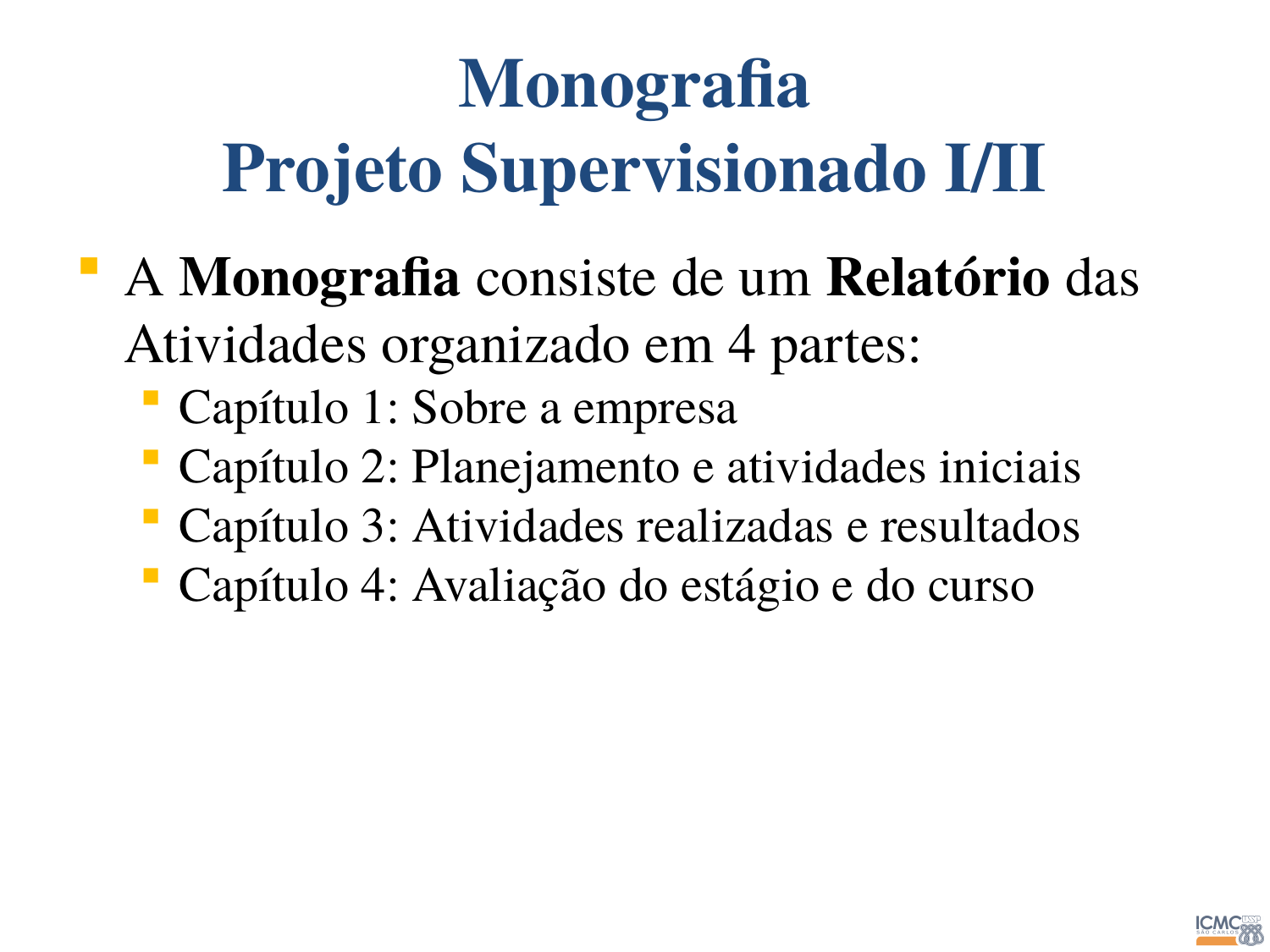

Monografia
Projeto Supervisionado I/II
A Monografia consiste de um Relatório das Atividades organizado em 4 partes:
Capítulo 1: Sobre a empresa
Capítulo 2: Planejamento e atividades iniciais
Capítulo 3: Atividades realizadas e resultados
Capítulo 4: Avaliação do estágio e do curso